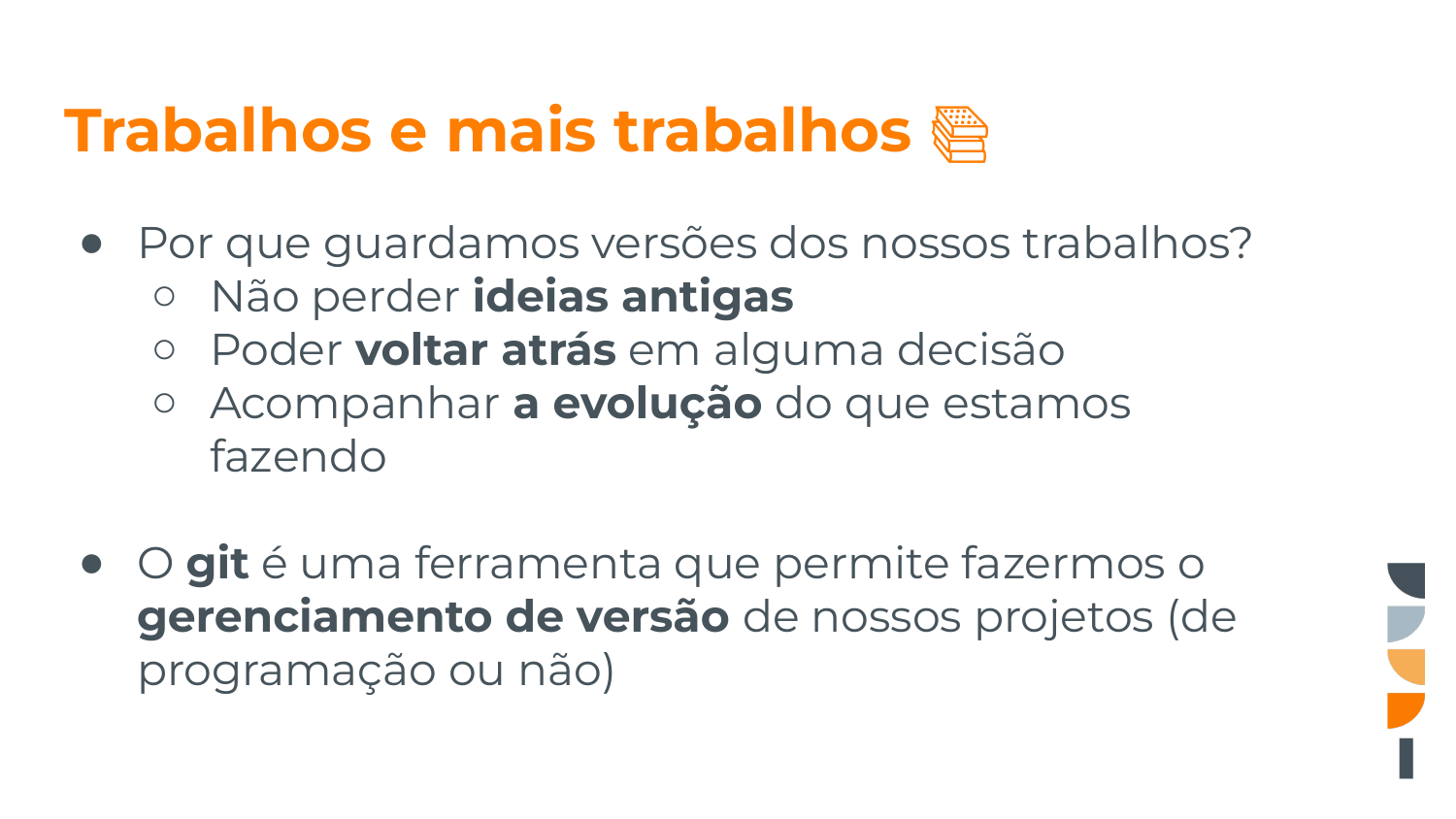

# Trabalhos e mais trabalhos 📚
Por que guardamos versões dos nossos trabalhos?
Não perder ideias antigas
Poder voltar atrás em alguma decisão
Acompanhar a evolução do que estamos fazendo

O git é uma ferramenta que permite fazermos o gerenciamento de versão de nossos projetos (de programação ou não)